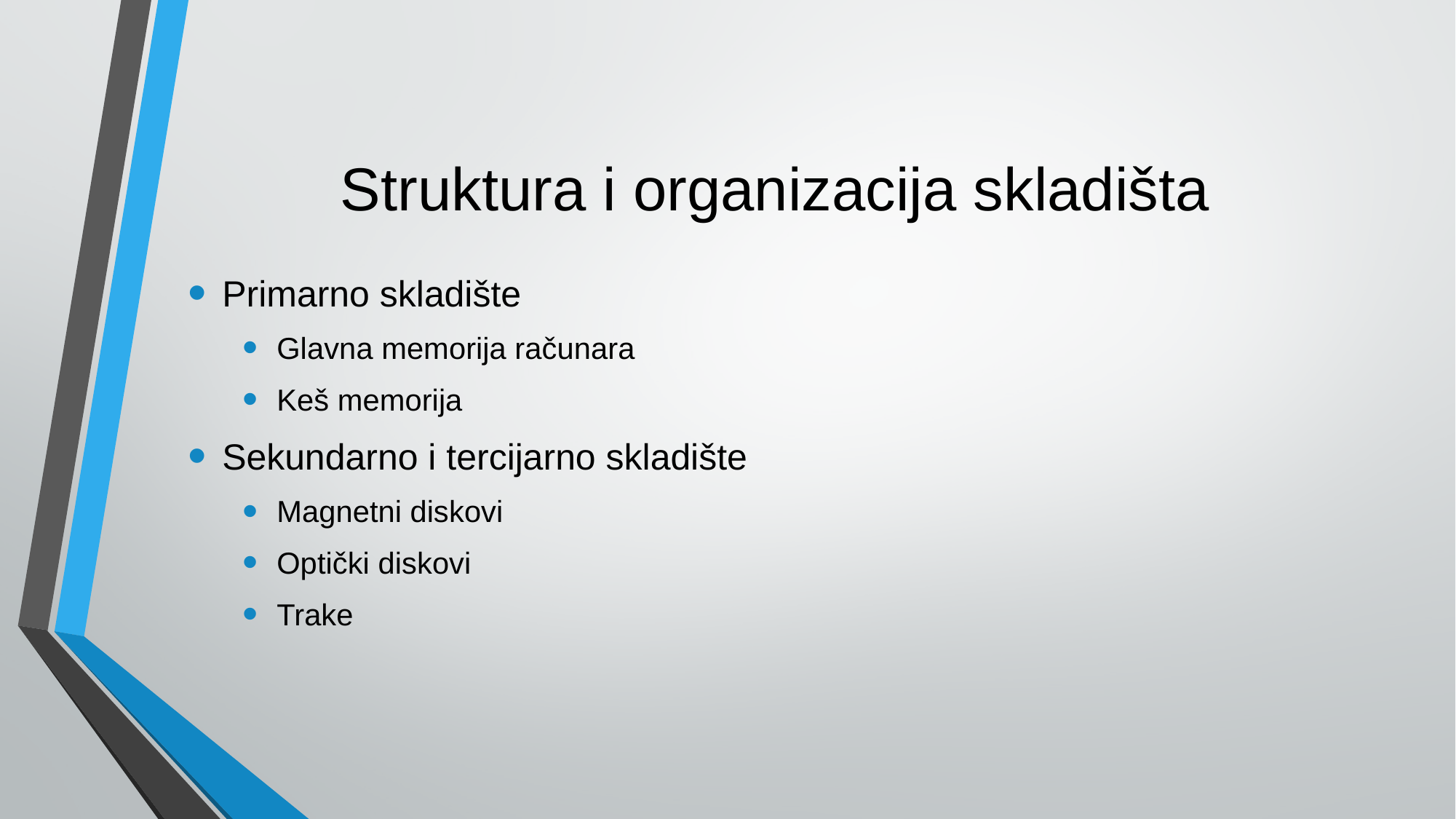

# Struktura i organizacija skladišta
Primarno skladište
Glavna memorija računara
Keš memorija
Sekundarno i tercijarno skladište
Magnetni diskovi
Optički diskovi
Trake